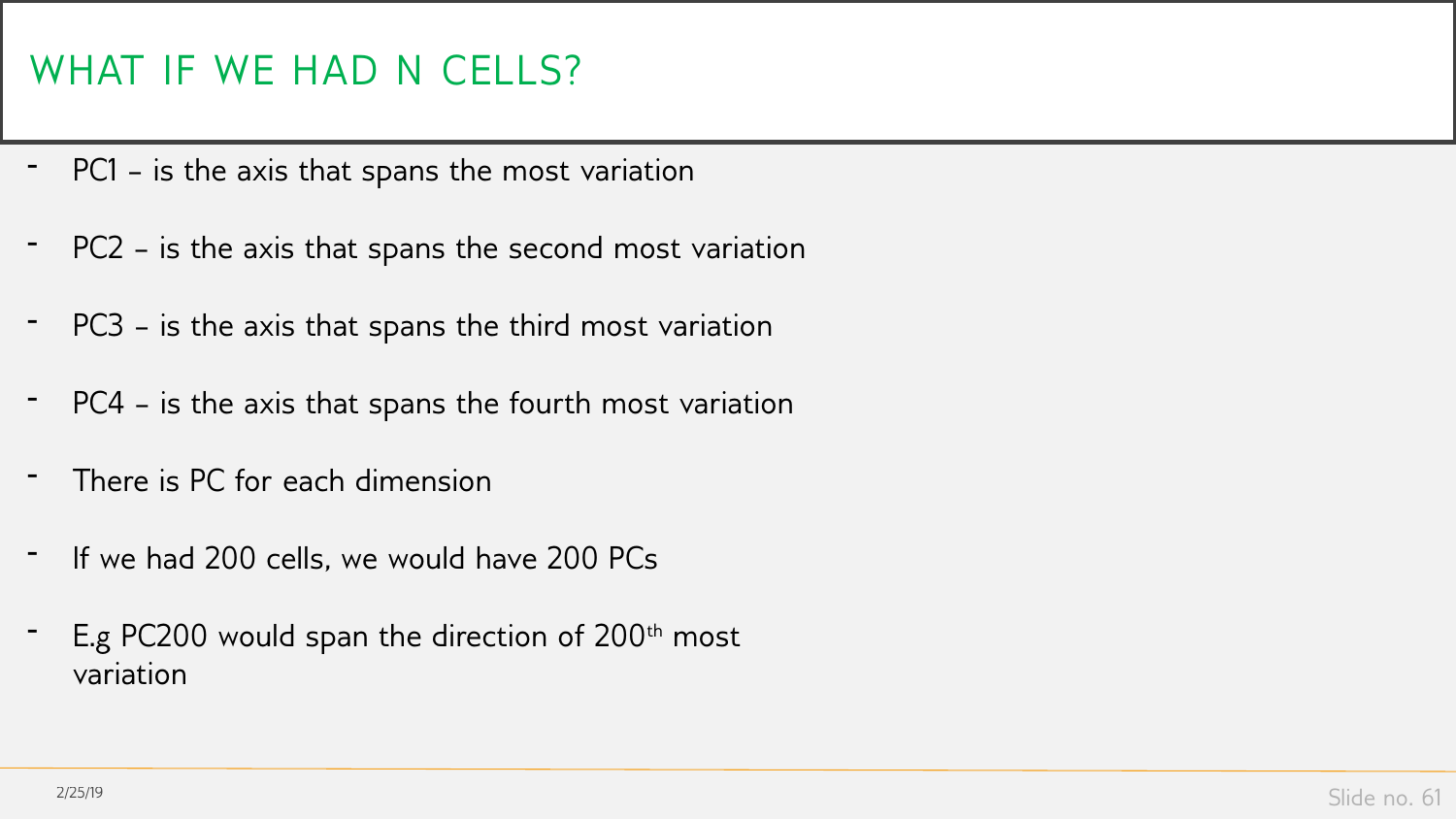

# What if we had n cells?
PC1 – is the axis that spans the most variation

PC2 – is the axis that spans the second most variation

PC3 – is the axis that spans the third most variation

PC4 – is the axis that spans the fourth most variation

There is PC for each dimension

If we had 200 cells, we would have 200 PCs

E.g PC200 would span the direction of 200th most variation

2/25/19
Slide no. 61